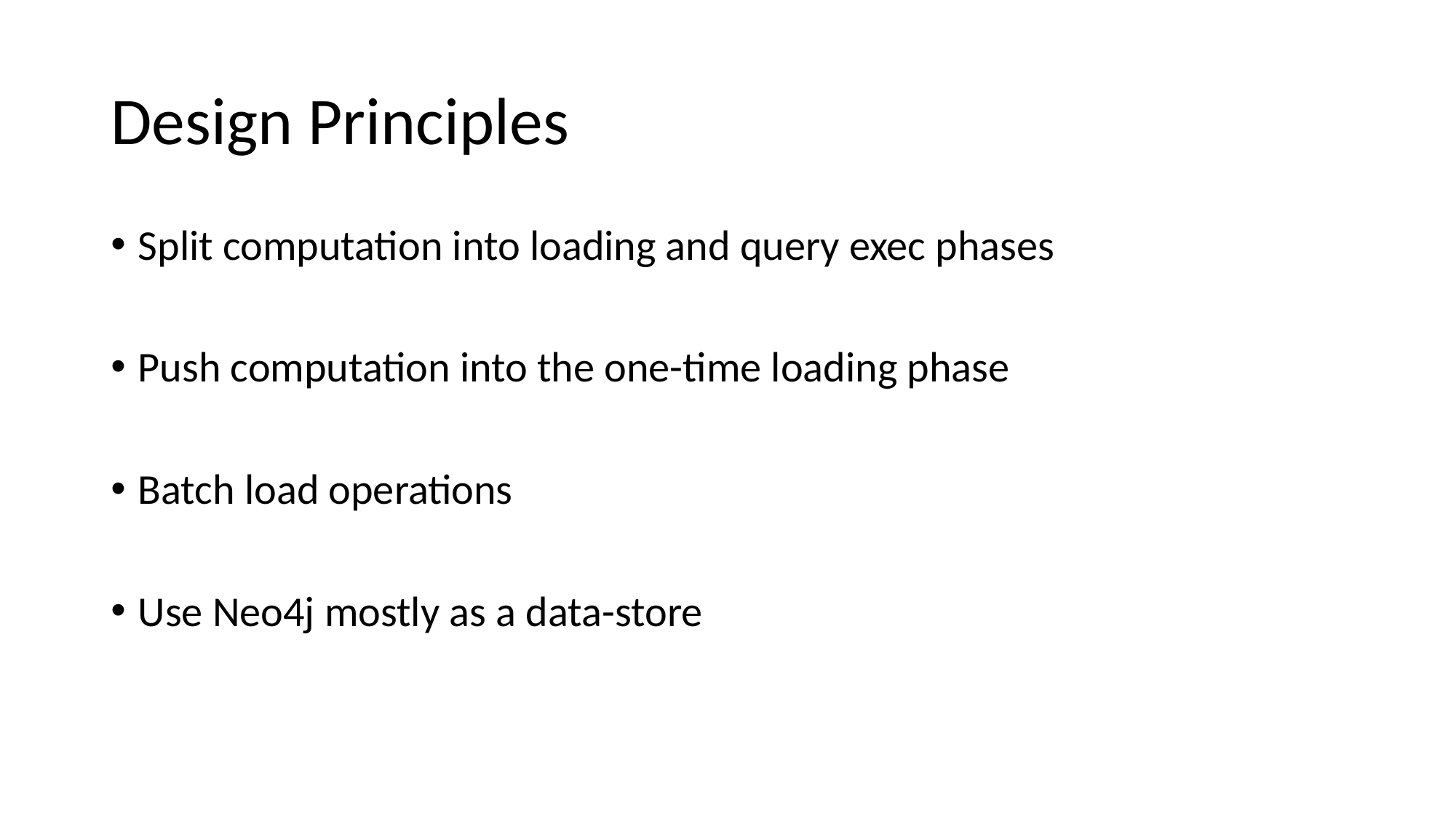

# Design Principles
Split computation into loading and query exec phases

Push computation into the one-time loading phase

Batch load operations

Use Neo4j mostly as a data-store